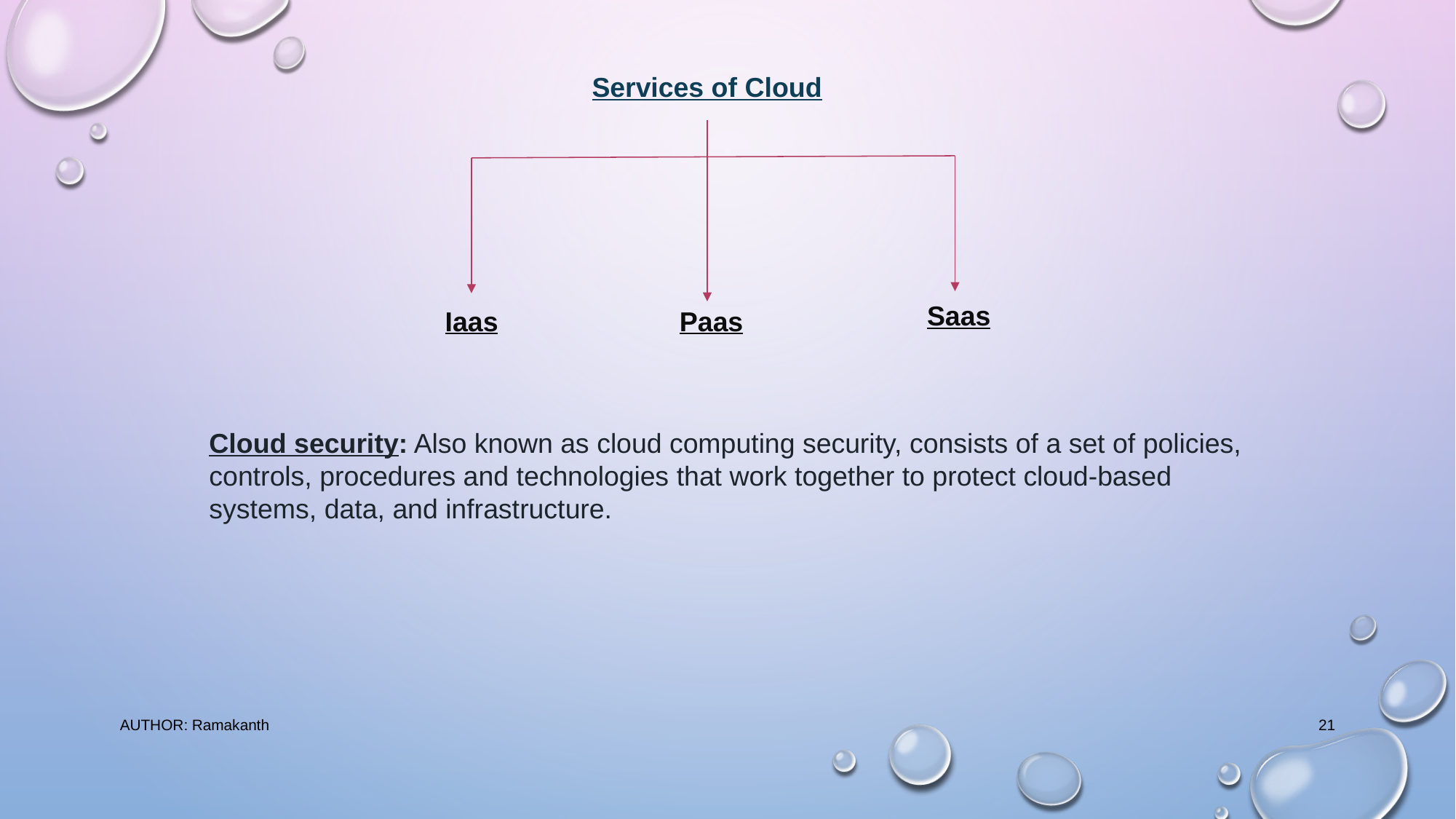

Services of Cloud
Saas
Iaas
Paas
Cloud security: Also known as cloud computing security, consists of a set of policies, controls, procedures and technologies that work together to protect cloud-based systems, data, and infrastructure.

AUTHOR: Ramakanth
21